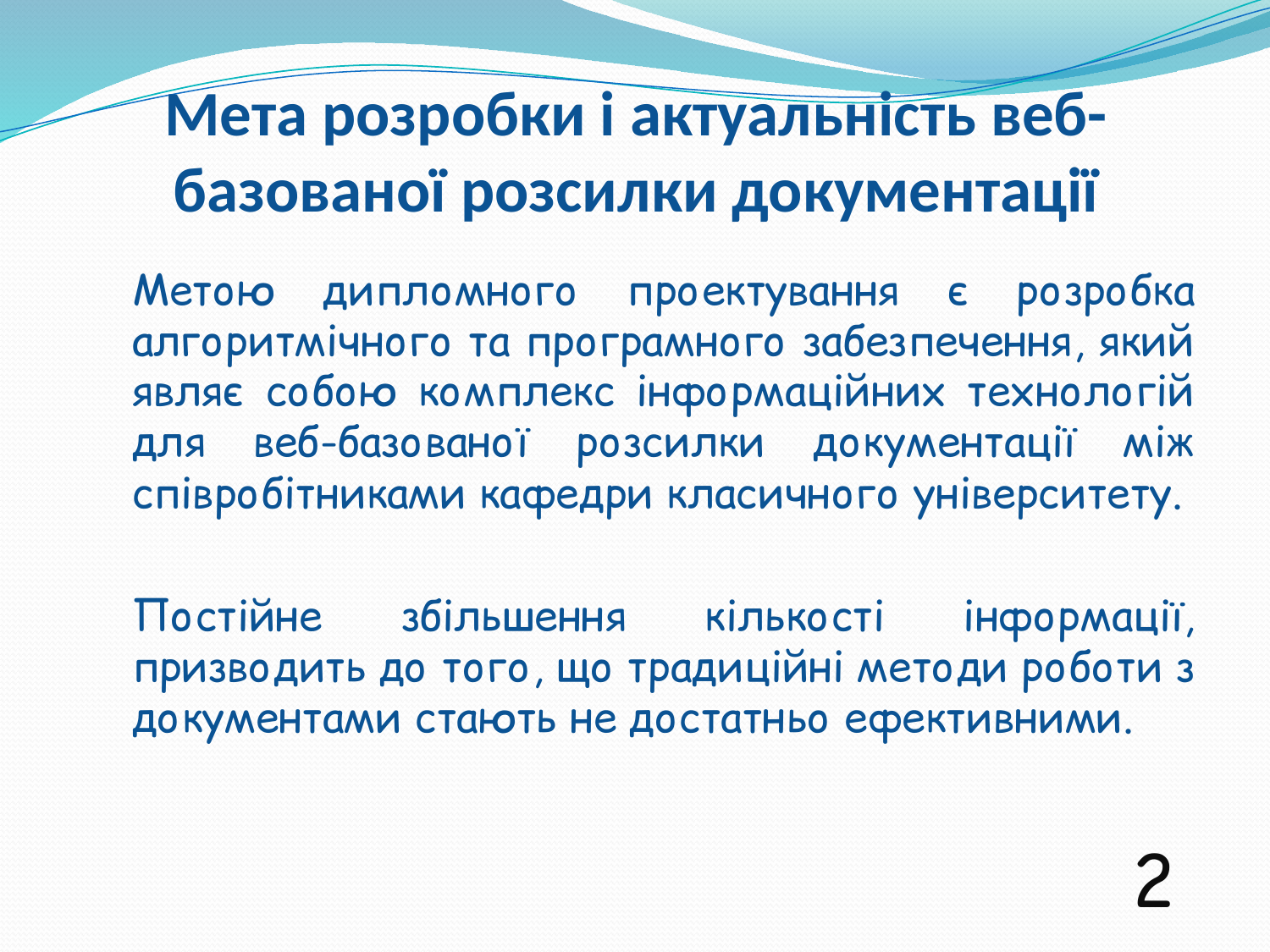

# Мета розробки і актуальність веб-базованої розсилки документації
Метою дипломного проектування є розробка алгоритмічного та програмного забезпечення, який являє собою комплекс інформаційних технологій для веб-базованої розсилки документації між співробітниками кафедри класичного університету.

Постійне збільшення кількості інформації, призводить до того, що традиційні методи роботи з документами стають не достатньо ефективними.

2